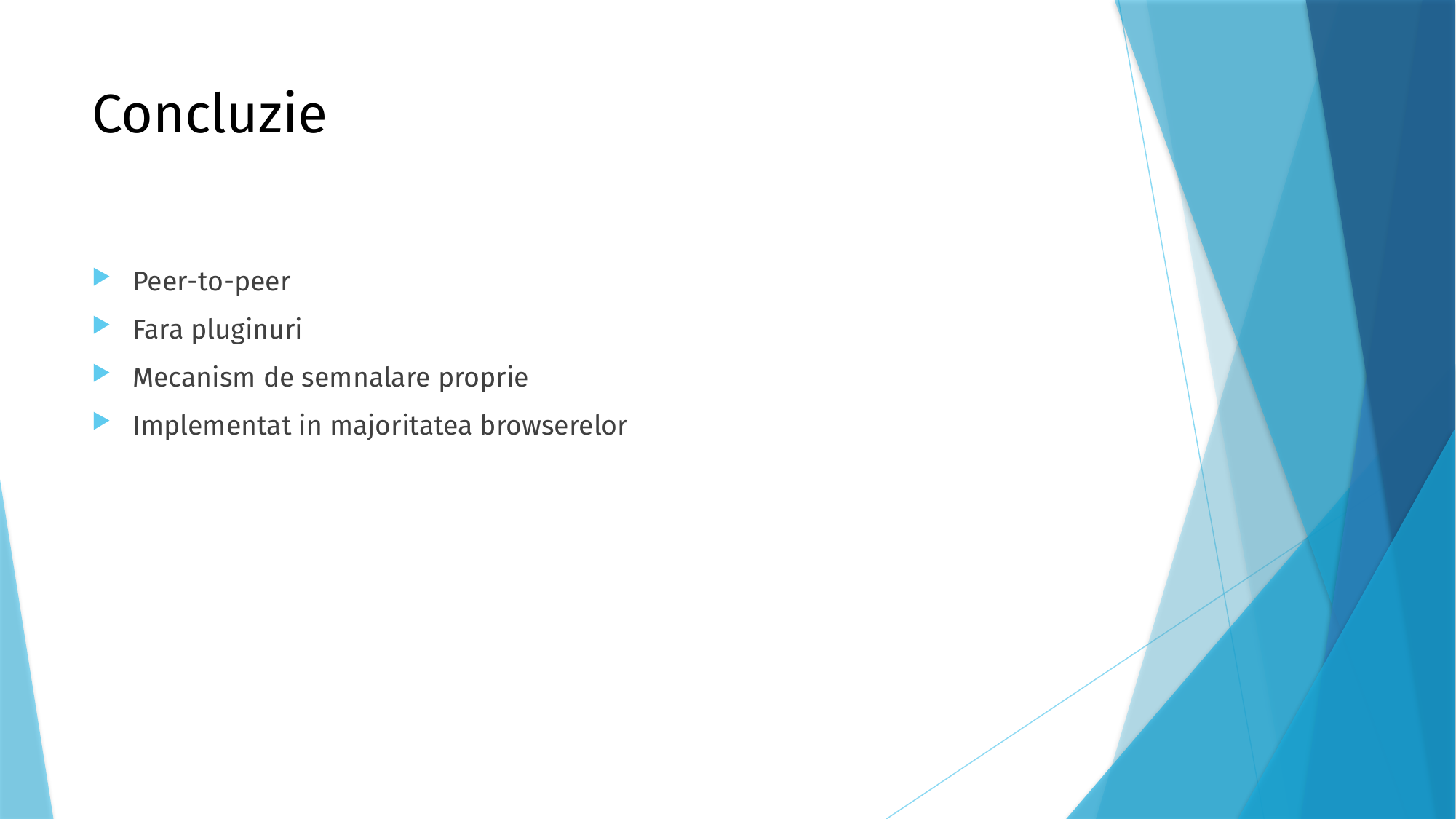

# Concluzie
Peer-to-peer
Fara pluginuri
Mecanism de semnalare proprie
Implementat in majoritatea browserelor